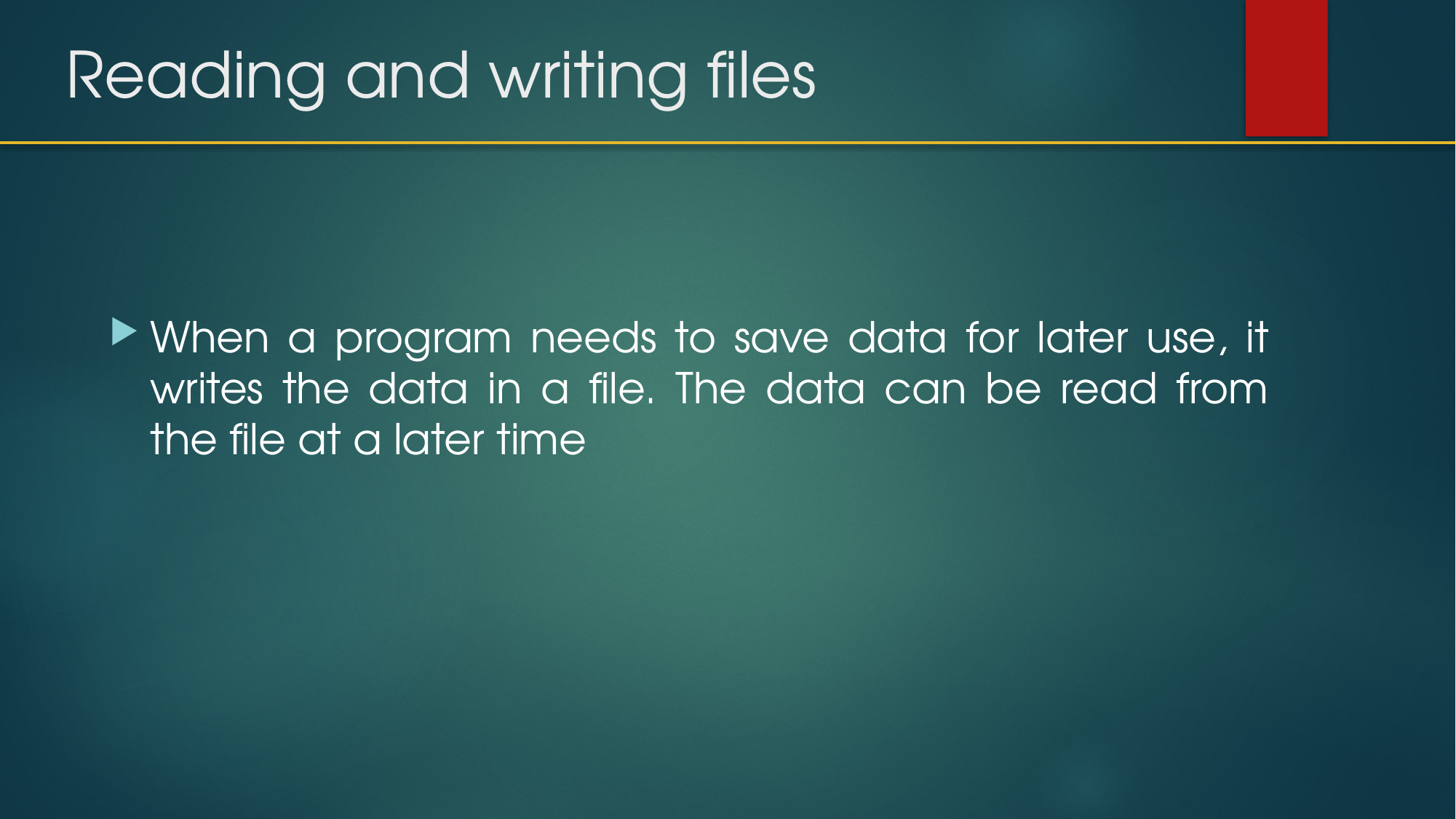

# Reading and writing files
When a program needs to save data for later use, it writes the data in a file. The data can be read from the file at a later time